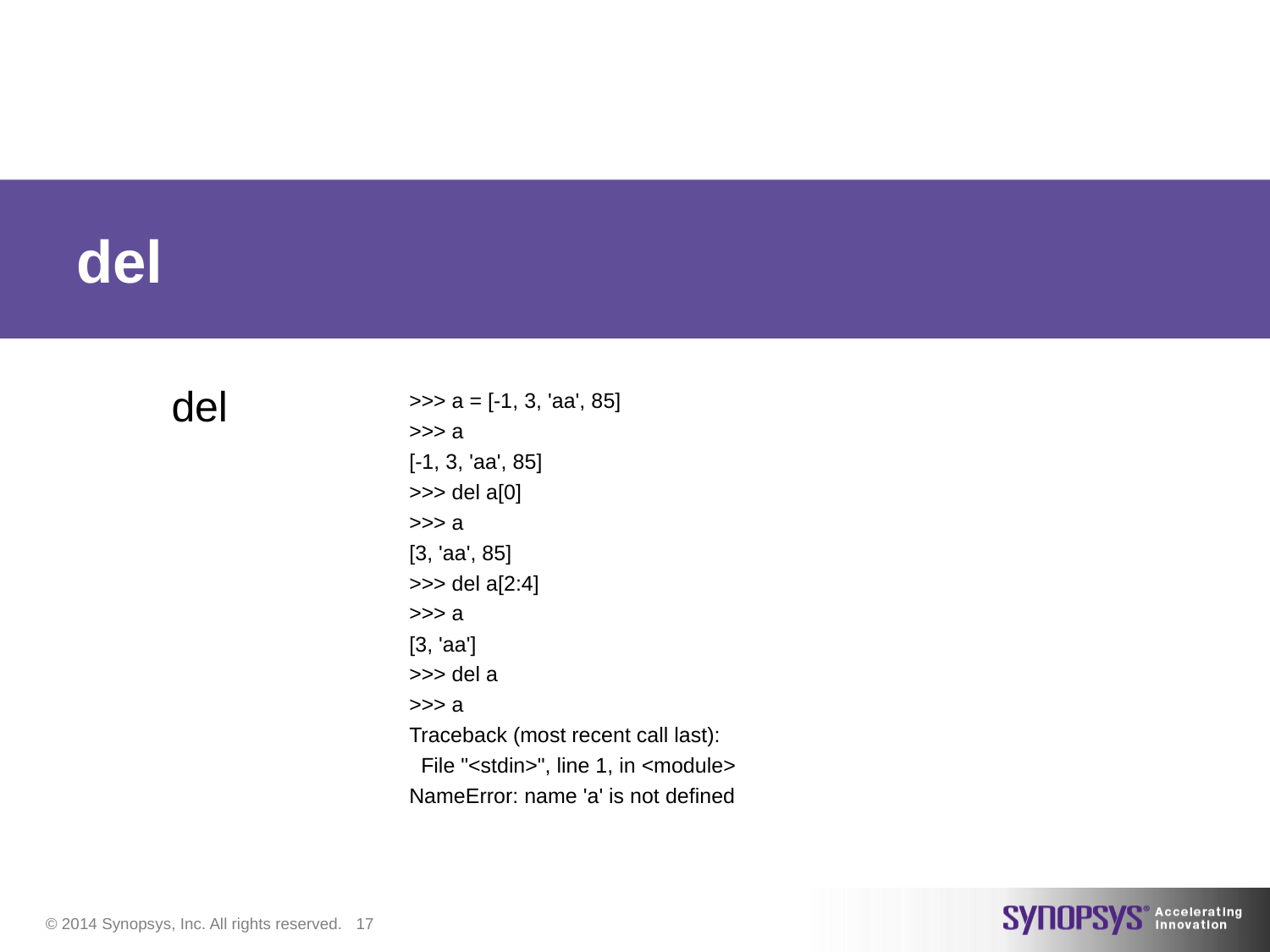

# del
del
>>> a = [-1, 3, 'aa', 85]
>>> a
[-1, 3, 'aa', 85]
>>> del a[0]
>>> a
[3, 'aa', 85]
>>> del a[2:4]
>>> a
[3, 'aa']
>>> del a
>>> a
Traceback (most recent call last):
  File "<stdin>", line 1, in <module>
NameError: name 'a' is not defined